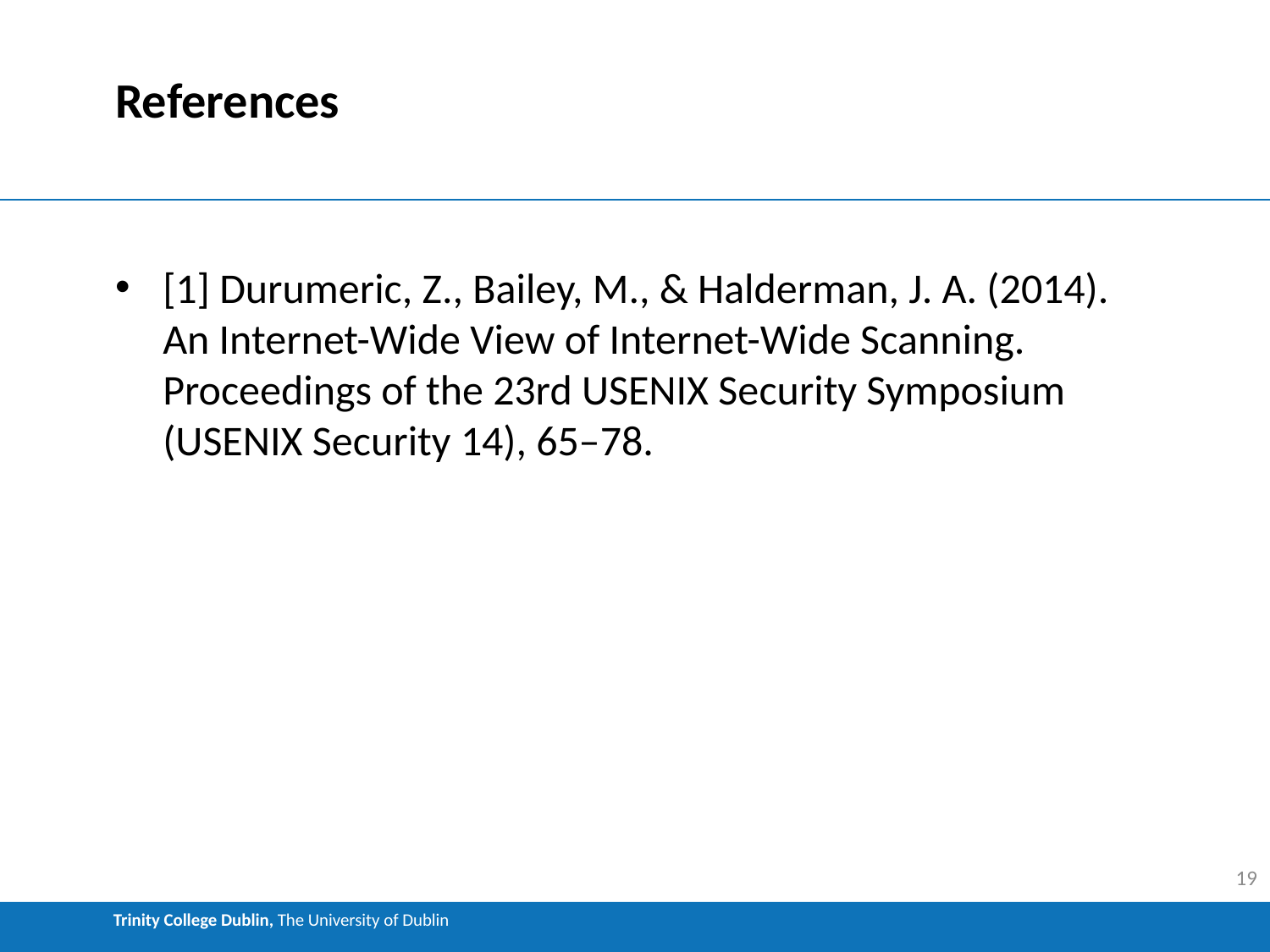

# References
[1] Durumeric, Z., Bailey, M., & Halderman, J. A. (2014). An Internet-Wide View of Internet-Wide Scanning. Proceedings of the 23rd USENIX Security Symposium (USENIX Security 14), 65–78.
19